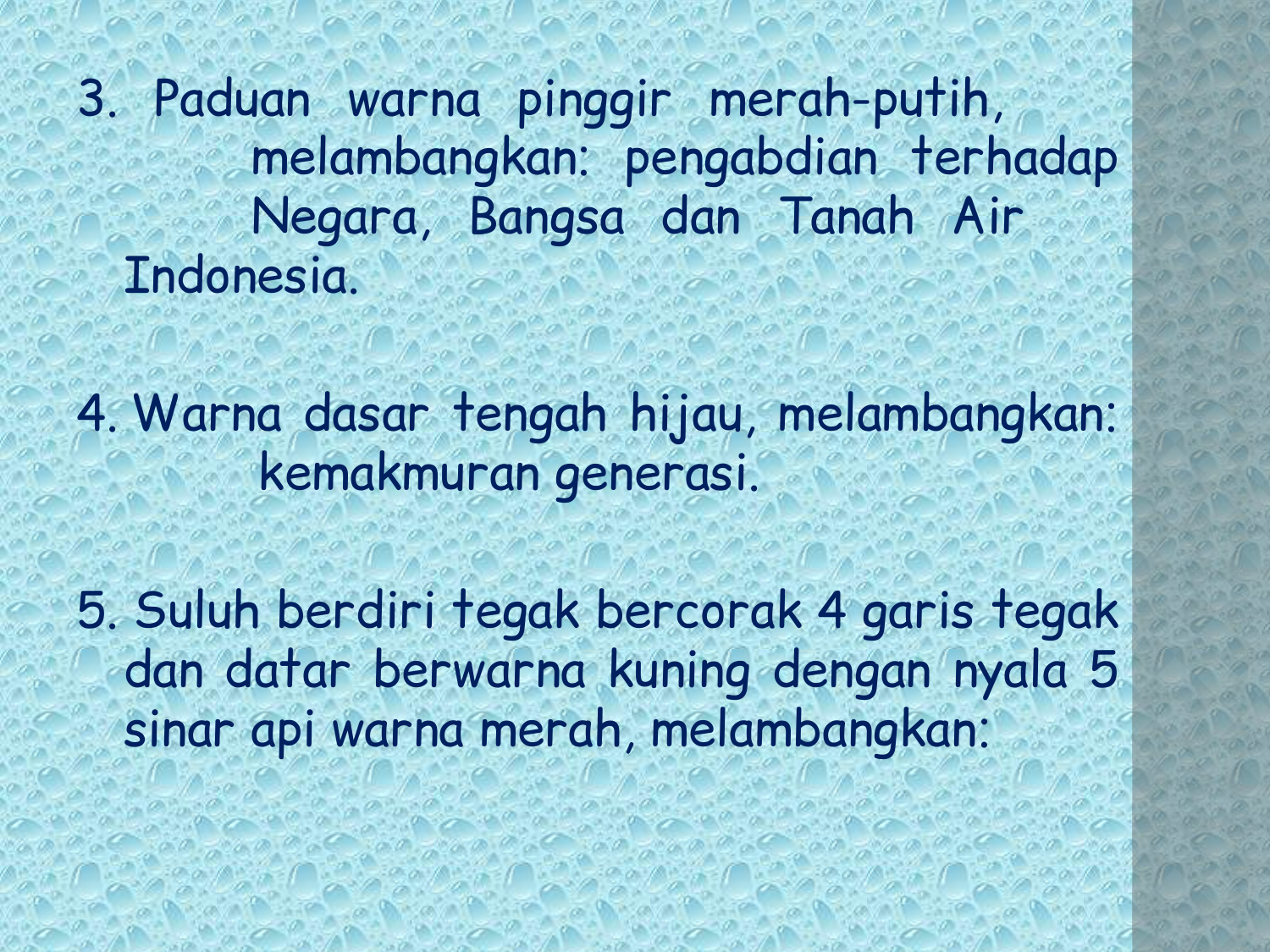

3. Paduan warna pinggir merah-putih, 		melambangkan: pengabdian terhadap 	Negara, Bangsa dan Tanah Air 	Indonesia.

4.	Warna dasar tengah hijau, melambangkan: 	kemakmuran generasi.

5. Suluh berdiri tegak bercorak 4 garis tegak dan datar berwarna kuning dengan nyala 5 sinar api warna merah, melambangkan: